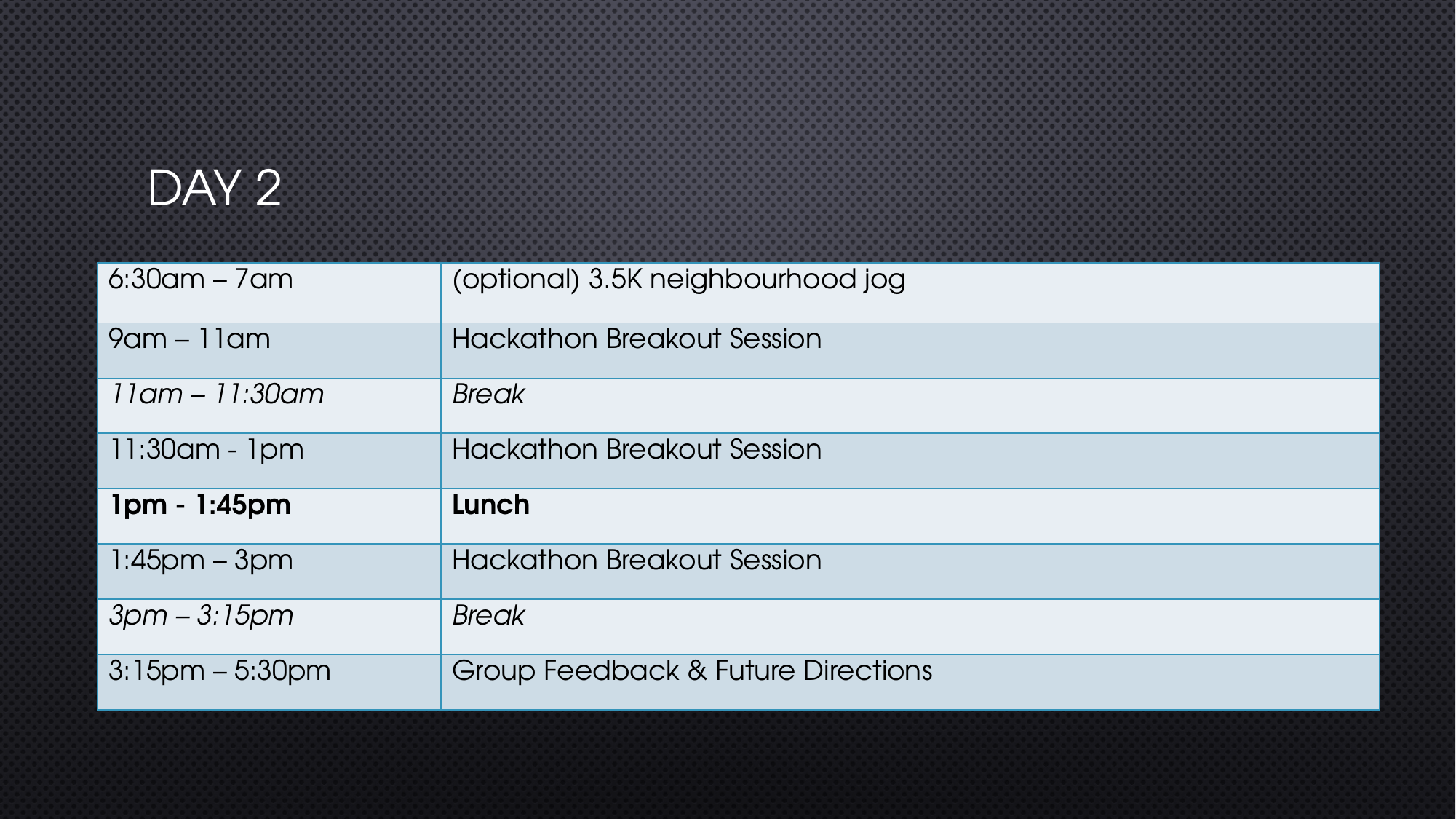

# Day 2
| 6:30am – 7am | (optional) 3.5K neighbourhood jog |
| --- | --- |
| 9am – 11am | Hackathon Breakout Session |
| 11am – 11:30am | Break |
| 11:30am - 1pm | Hackathon Breakout Session |
| 1pm - 1:45pm | Lunch |
| 1:45pm – 3pm | Hackathon Breakout Session |
| 3pm – 3:15pm | Break |
| 3:15pm – 5:30pm | Group Feedback & Future Directions |